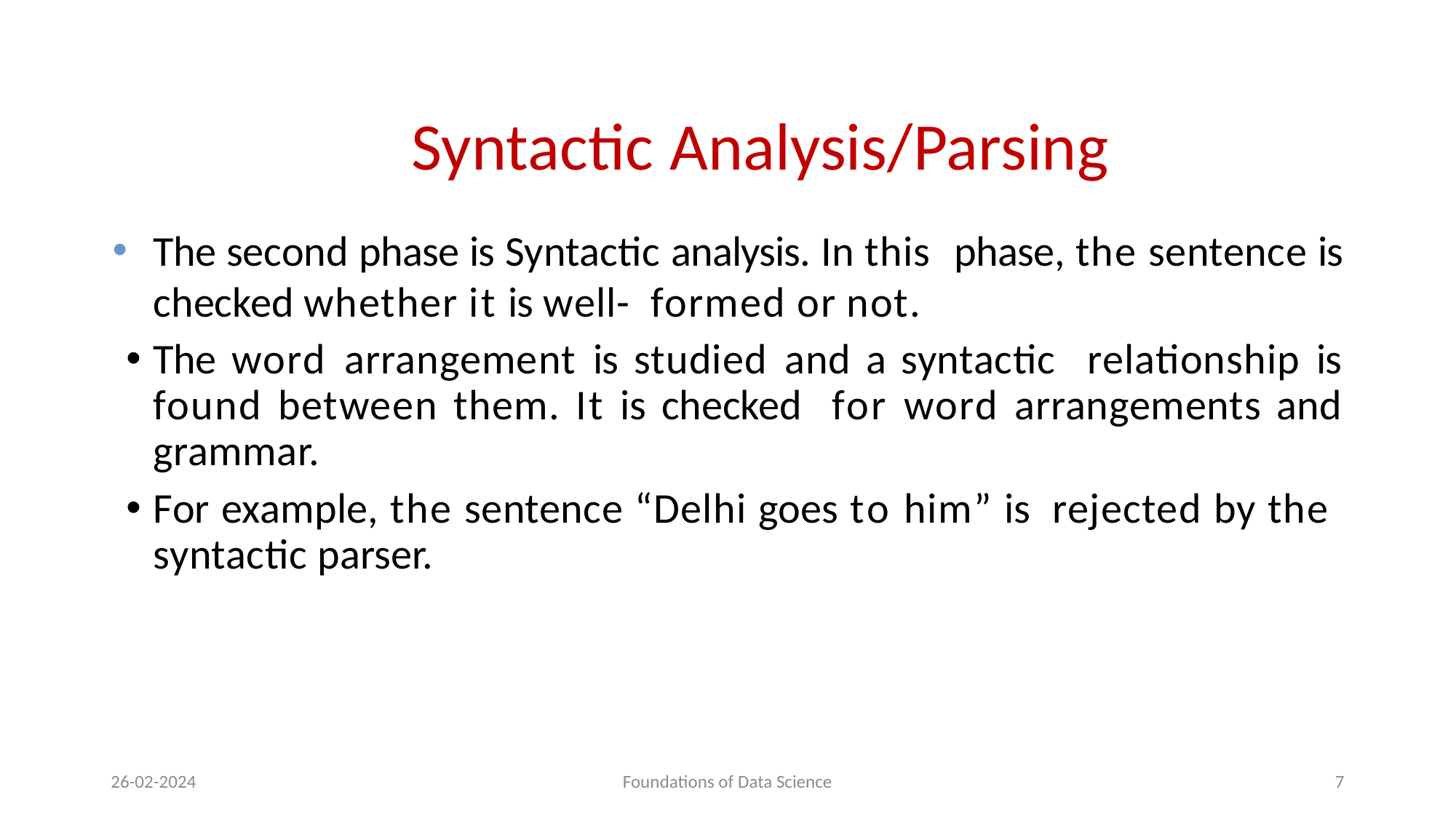

# Syntactic Analysis/Parsing
The second phase is Syntactic analysis. In this  phase, the sentence is checked whether it is well-  formed or not.
The word arrangement is studied and a syntactic  relationship is found between them. It is checked  for word arrangements and grammar.
For example, the sentence “Delhi goes to him” is  rejected by the syntactic parser.

26-02-2024
Foundations of Data Science
7